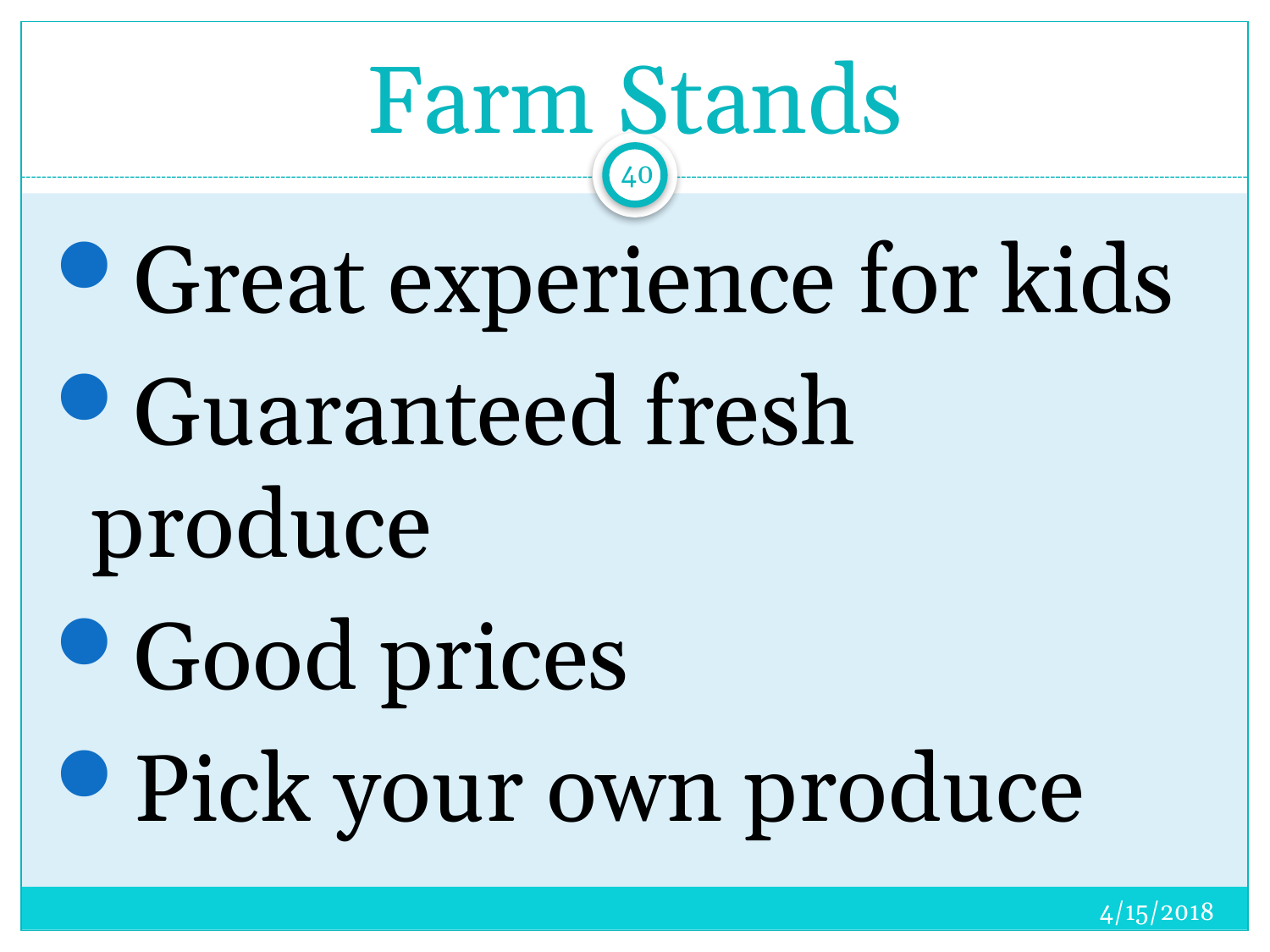

# Farm Stands
40
Great experience for kids
Guaranteed fresh produce
Good prices
Pick your own produce

4/15/2018